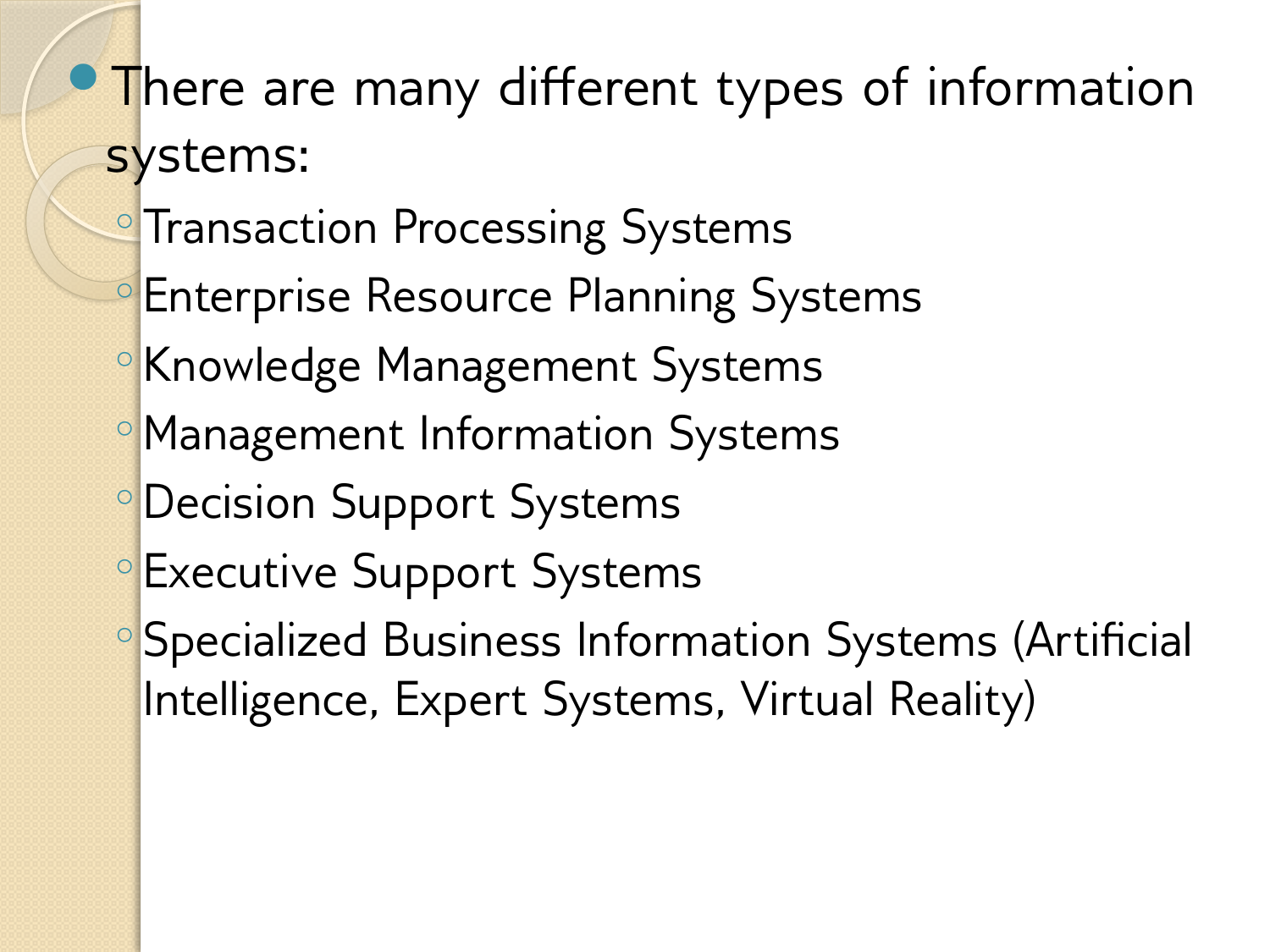

There are many different types of information systems:
Transaction Processing Systems
Enterprise Resource Planning Systems
Knowledge Management Systems
Management Information Systems
Decision Support Systems
Executive Support Systems
Specialized Business Information Systems (Artificial Intelligence, Expert Systems, Virtual Reality)